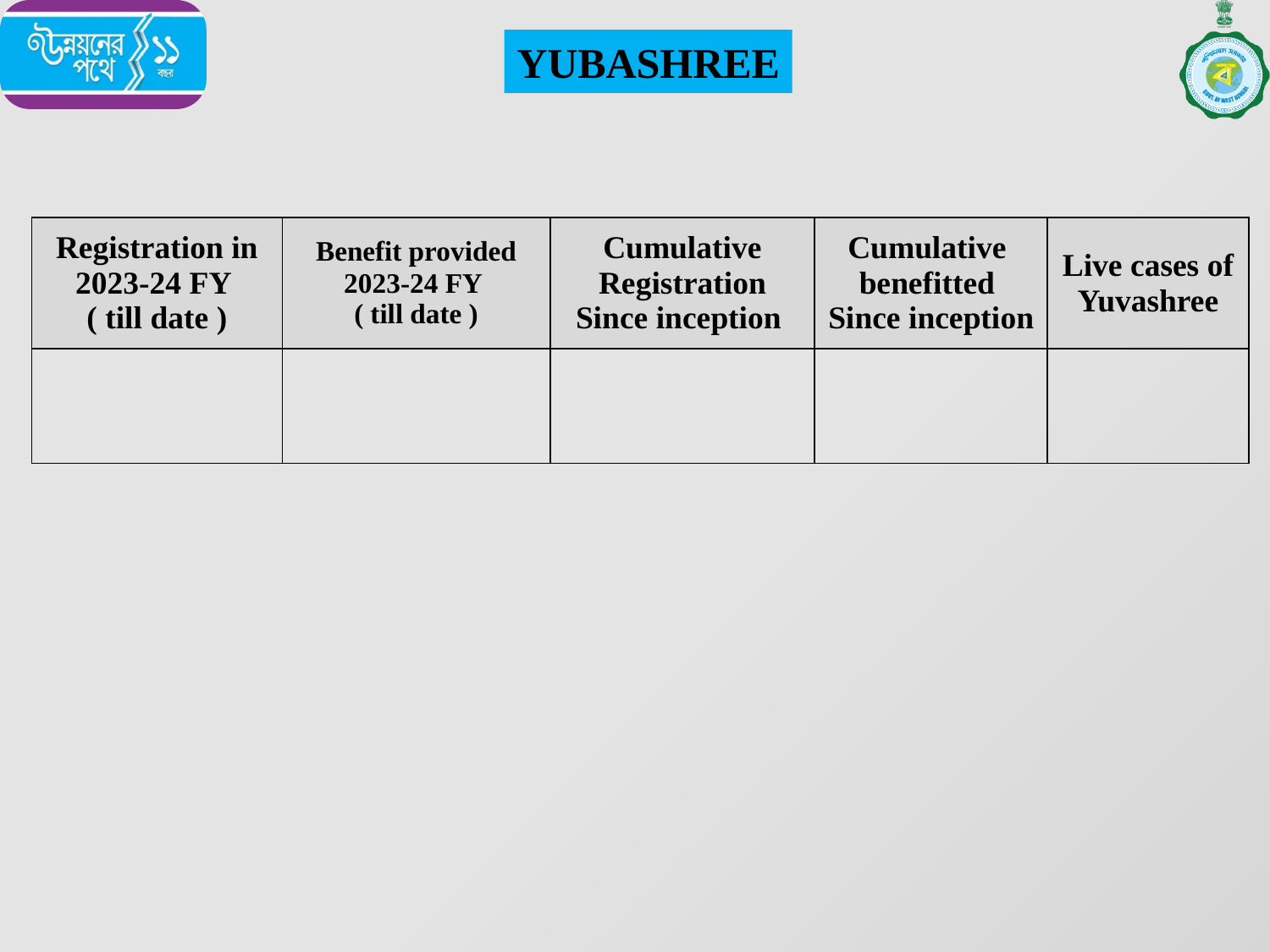

YUBASHREE
| Registration in 2023-24 FY ( till date ) | Benefit provided 2023-24 FY ( till date ) | Cumulative Registration Since inception | Cumulative benefitted Since inception | Live cases of Yuvashree |
| --- | --- | --- | --- | --- |
|  |  |  |  |  |